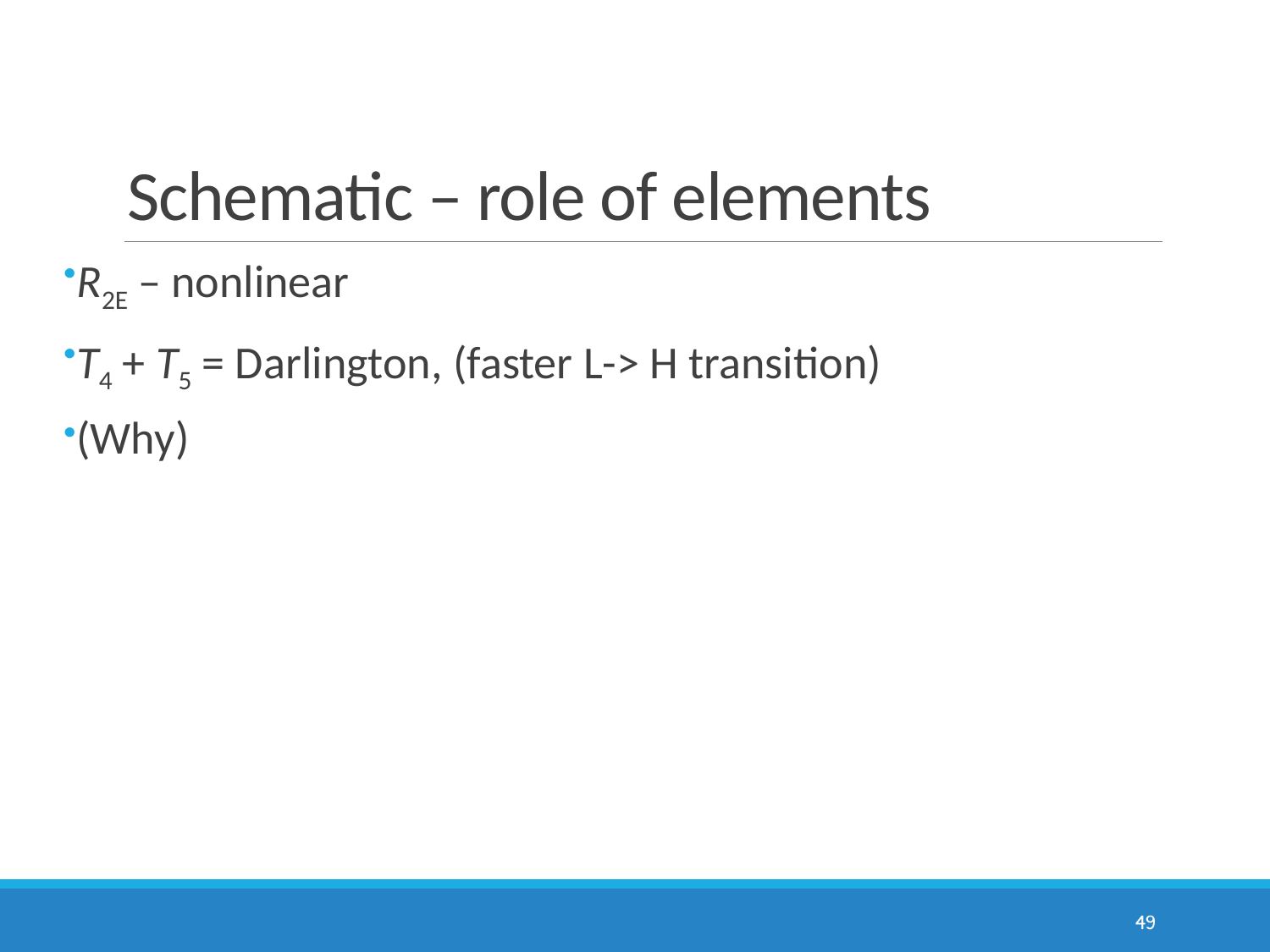

# Schematic – role of elements
R2E – nonlinear
T4 + T5 = Darlington, (faster L-> H transition)
(Why)
49